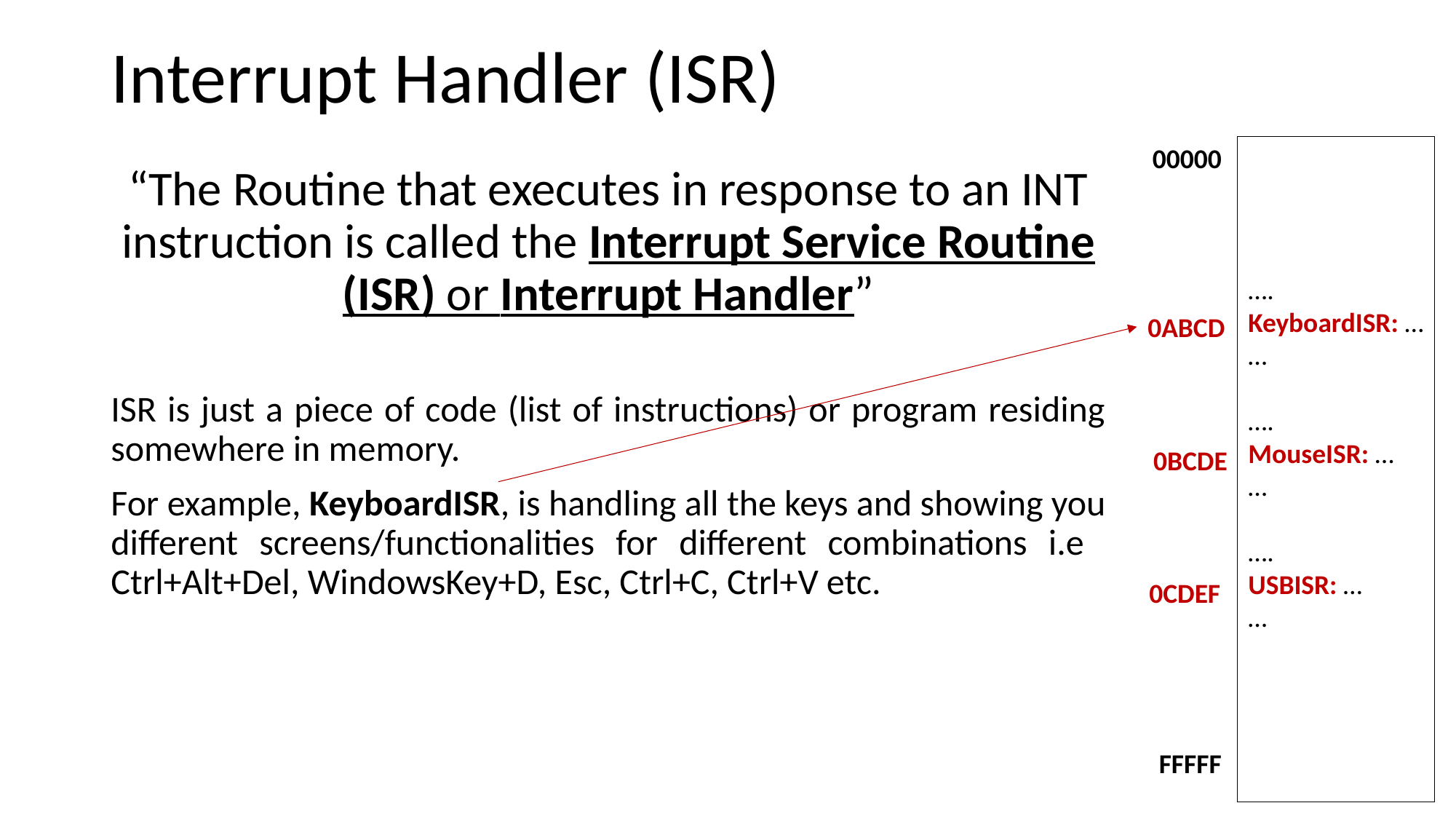

# Interrupt Handler (ISR)
00000

….
KeyboardISR: …
…

….
MouseISR: …
…

….
USBISR: …
…

“The Routine that executes in response to an INT instruction is called the Interrupt Service Routine (ISR) or Interrupt Handler”

ISR is just a piece of code (list of instructions) or program residing somewhere in memory.
For example, KeyboardISR, is handling all the keys and showing you different screens/functionalities for different combinations i.e  Ctrl+Alt+Del, WindowsKey+D, Esc, Ctrl+C, Ctrl+V etc.

0ABCD
0BCDE
0CDEF
FFFFF